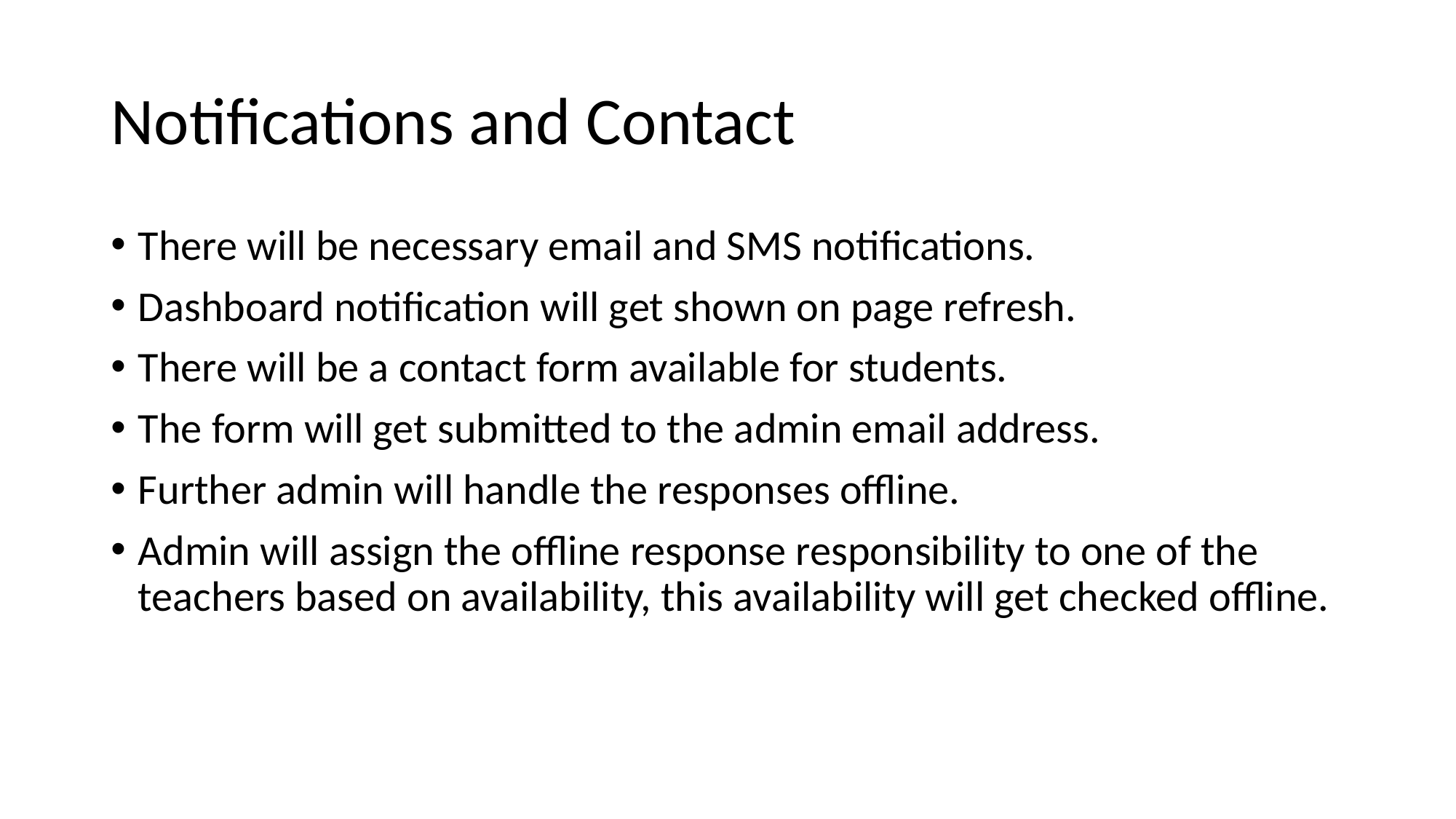

# Notifications and Contact
There will be necessary email and SMS notifications.
Dashboard notification will get shown on page refresh.
There will be a contact form available for students.
The form will get submitted to the admin email address.
Further admin will handle the responses offline.
Admin will assign the offline response responsibility to one of the teachers based on availability, this availability will get checked offline.